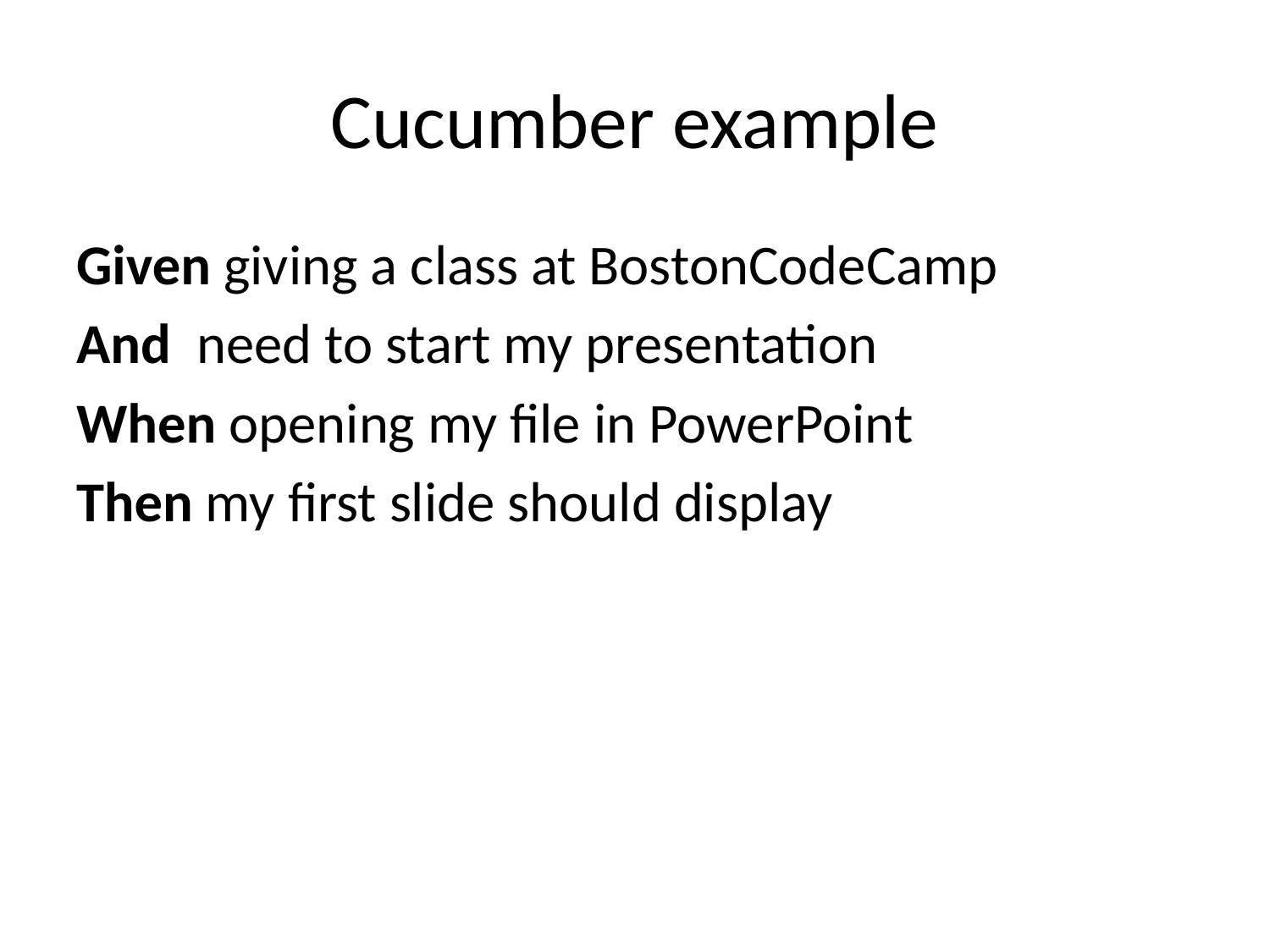

# Cucumber example
Given giving a class at BostonCodeCamp
And  need to start my presentation
When opening my file in PowerPoint
Then my first slide should display